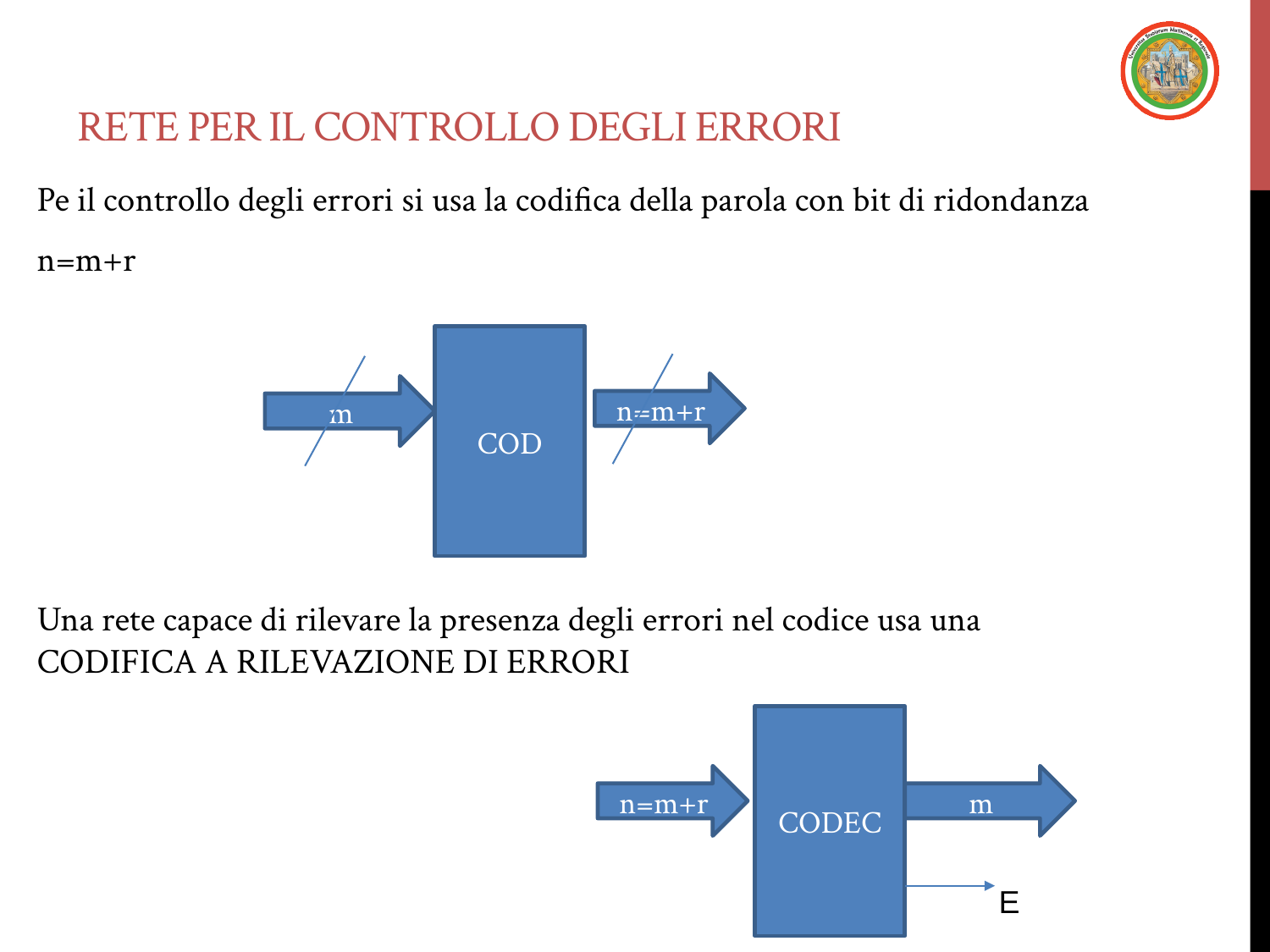

# Rete per il controllo degli errori
Pe il controllo degli errori si usa la codifica della parola con bit di ridondanza
n=m+r

Una rete capace di rilevare la presenza degli errori nel codice usa una CODIFICA A RILEVAZIONE DI ERRORI
COD
n=m+r
m
CODEC
n=m+r
m
E